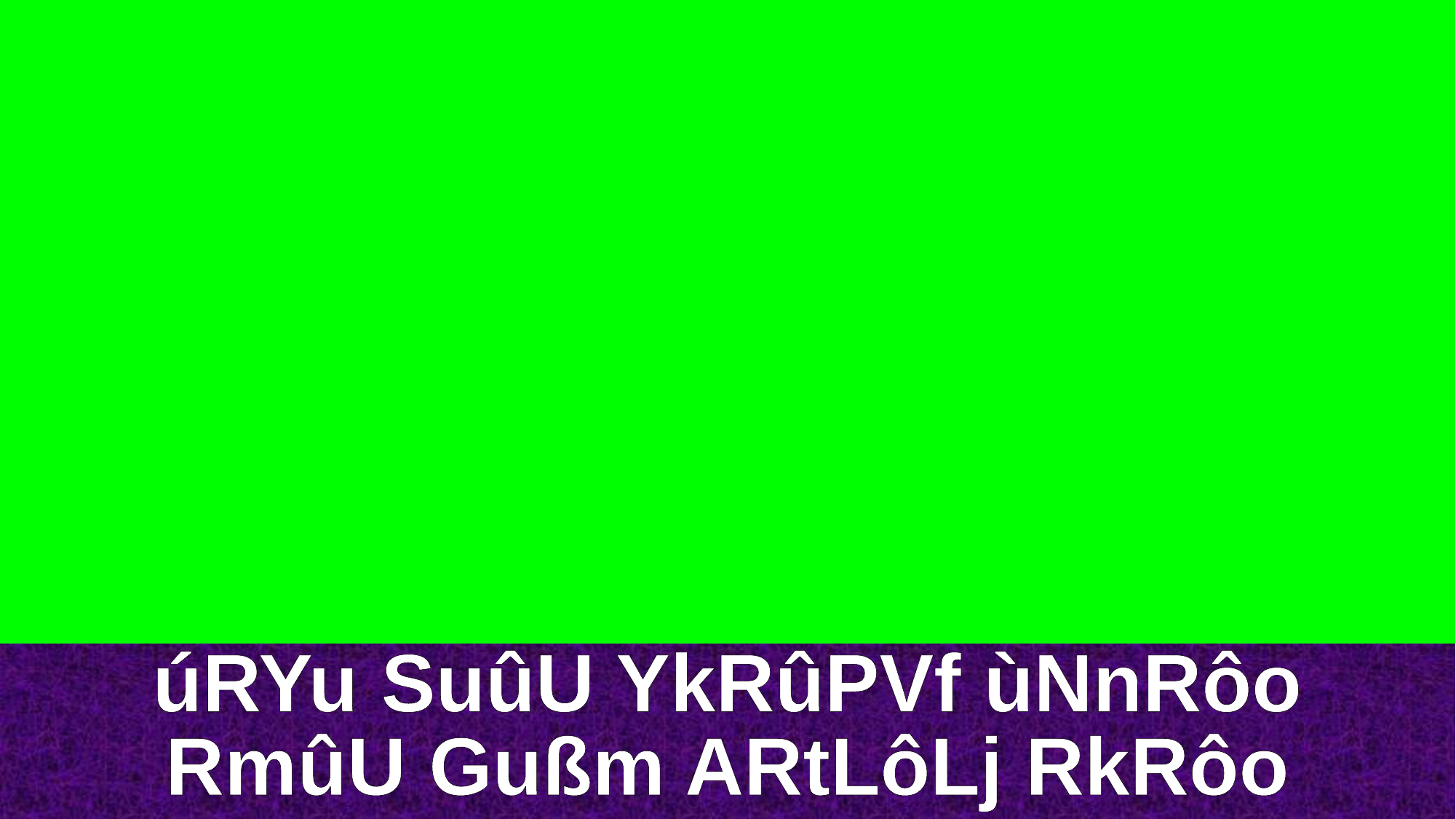

úRYu SuûU YkRûPVf ùNnRôo
RmûU Gußm ARtLôLj RkRôo